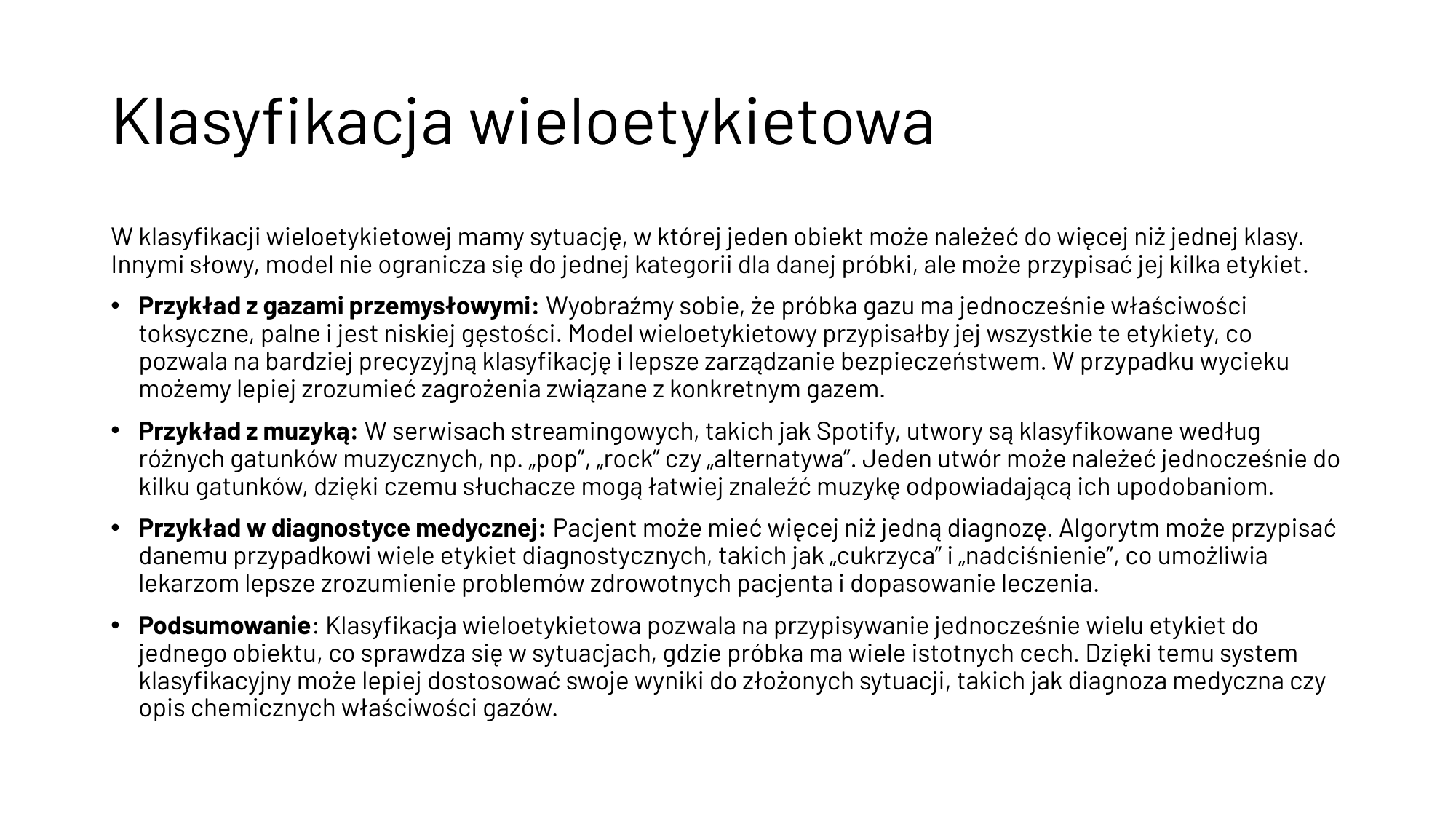

# Klasyfikacja wieloetykietowa
W klasyfikacji wieloetykietowej mamy sytuację, w której jeden obiekt może należeć do więcej niż jednej klasy. Innymi słowy, model nie ogranicza się do jednej kategorii dla danej próbki, ale może przypisać jej kilka etykiet.
Przykład z gazami przemysłowymi: Wyobraźmy sobie, że próbka gazu ma jednocześnie właściwości toksyczne, palne i jest niskiej gęstości. Model wieloetykietowy przypisałby jej wszystkie te etykiety, co pozwala na bardziej precyzyjną klasyfikację i lepsze zarządzanie bezpieczeństwem. W przypadku wycieku możemy lepiej zrozumieć zagrożenia związane z konkretnym gazem.
Przykład z muzyką: W serwisach streamingowych, takich jak Spotify, utwory są klasyfikowane według różnych gatunków muzycznych, np. „pop”, „rock” czy „alternatywa”. Jeden utwór może należeć jednocześnie do kilku gatunków, dzięki czemu słuchacze mogą łatwiej znaleźć muzykę odpowiadającą ich upodobaniom.
Przykład w diagnostyce medycznej: Pacjent może mieć więcej niż jedną diagnozę. Algorytm może przypisać danemu przypadkowi wiele etykiet diagnostycznych, takich jak „cukrzyca” i „nadciśnienie”, co umożliwia lekarzom lepsze zrozumienie problemów zdrowotnych pacjenta i dopasowanie leczenia.
Podsumowanie: Klasyfikacja wieloetykietowa pozwala na przypisywanie jednocześnie wielu etykiet do jednego obiektu, co sprawdza się w sytuacjach, gdzie próbka ma wiele istotnych cech. Dzięki temu system klasyfikacyjny może lepiej dostosować swoje wyniki do złożonych sytuacji, takich jak diagnoza medyczna czy opis chemicznych właściwości gazów.